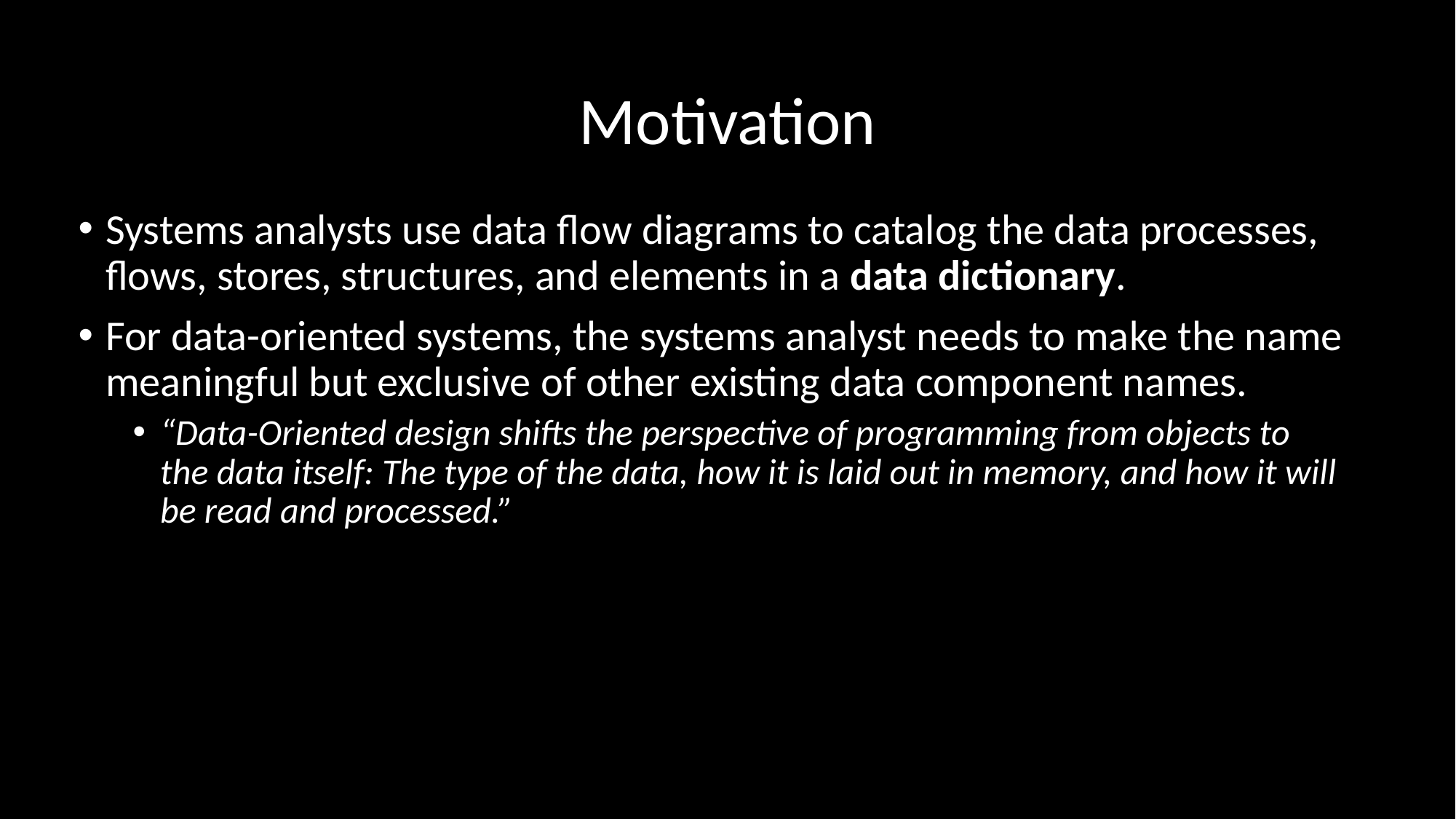

# Motivation
Systems analysts use data flow diagrams to catalog the data processes, flows, stores, structures, and elements in a data dictionary.
For data-oriented systems, the systems analyst needs to make the name meaningful but exclusive of other existing data component names.
“Data-Oriented design shifts the perspective of programming from objects to the data itself: The type of the data, how it is laid out in memory, and how it will be read and processed.”